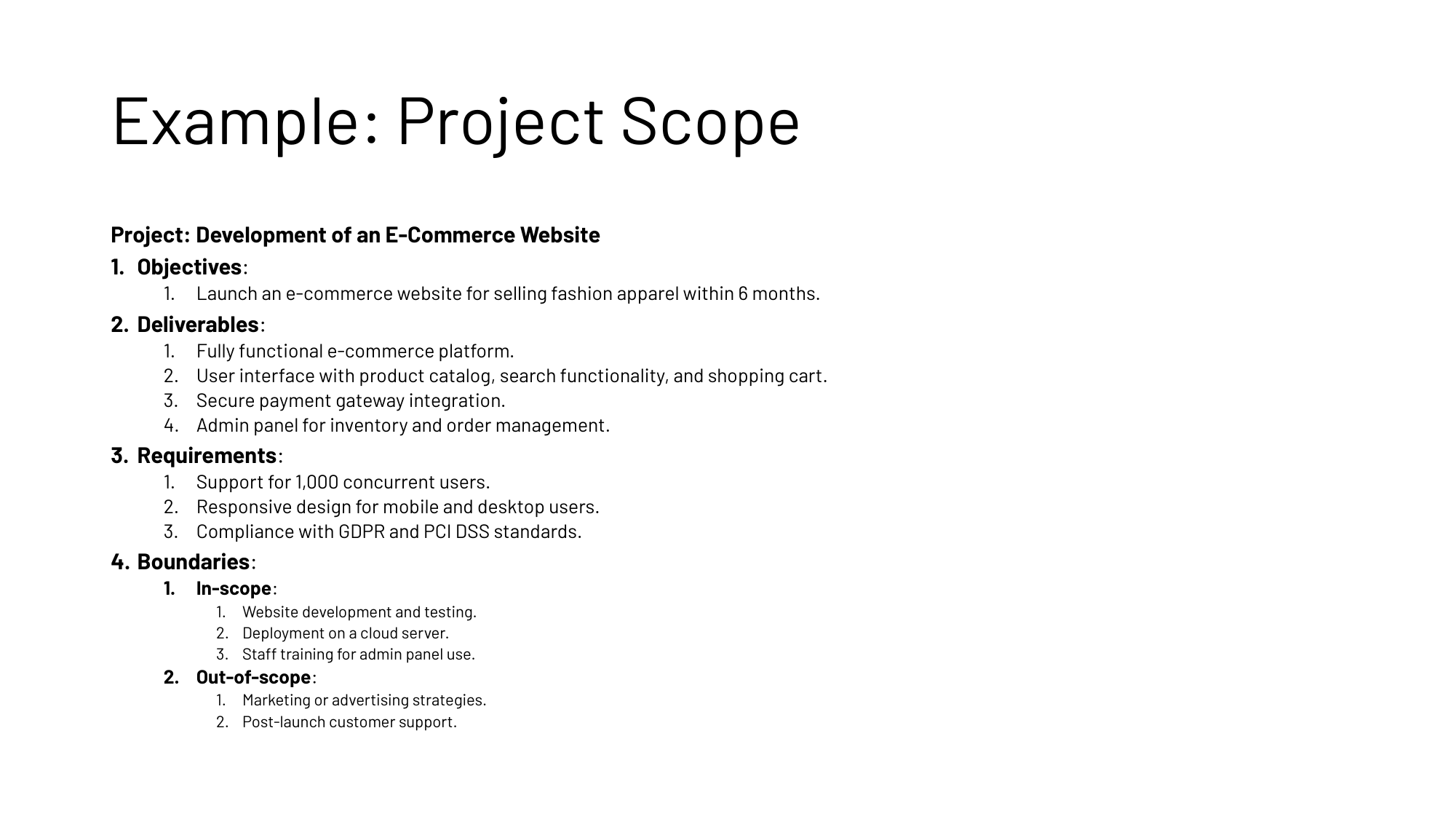

# Example: Project Scope
Project: Development of an E-Commerce Website
Objectives:
Launch an e-commerce website for selling fashion apparel within 6 months.
Deliverables:
Fully functional e-commerce platform.
User interface with product catalog, search functionality, and shopping cart.
Secure payment gateway integration.
Admin panel for inventory and order management.
Requirements:
Support for 1,000 concurrent users.
Responsive design for mobile and desktop users.
Compliance with GDPR and PCI DSS standards.
Boundaries:
In-scope:
Website development and testing.
Deployment on a cloud server.
Staff training for admin panel use.
Out-of-scope:
Marketing or advertising strategies.
Post-launch customer support.